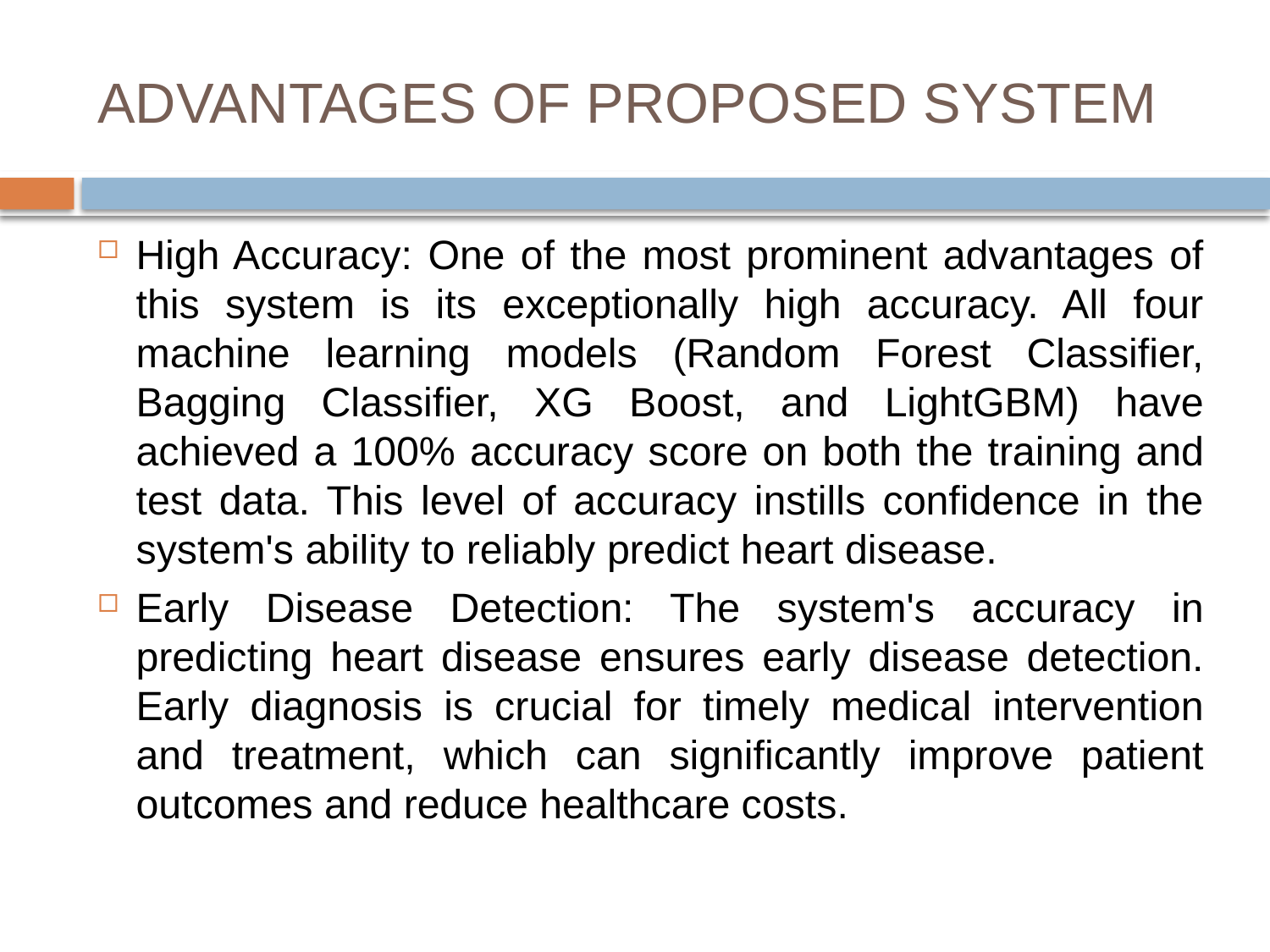

# ADVANTAGES OF PROPOSED SYSTEM
High Accuracy: One of the most prominent advantages of this system is its exceptionally high accuracy. All four machine learning models (Random Forest Classifier, Bagging Classifier, XG Boost, and LightGBM) have achieved a 100% accuracy score on both the training and test data. This level of accuracy instills confidence in the system's ability to reliably predict heart disease.
Early Disease Detection: The system's accuracy in predicting heart disease ensures early disease detection. Early diagnosis is crucial for timely medical intervention and treatment, which can significantly improve patient outcomes and reduce healthcare costs.